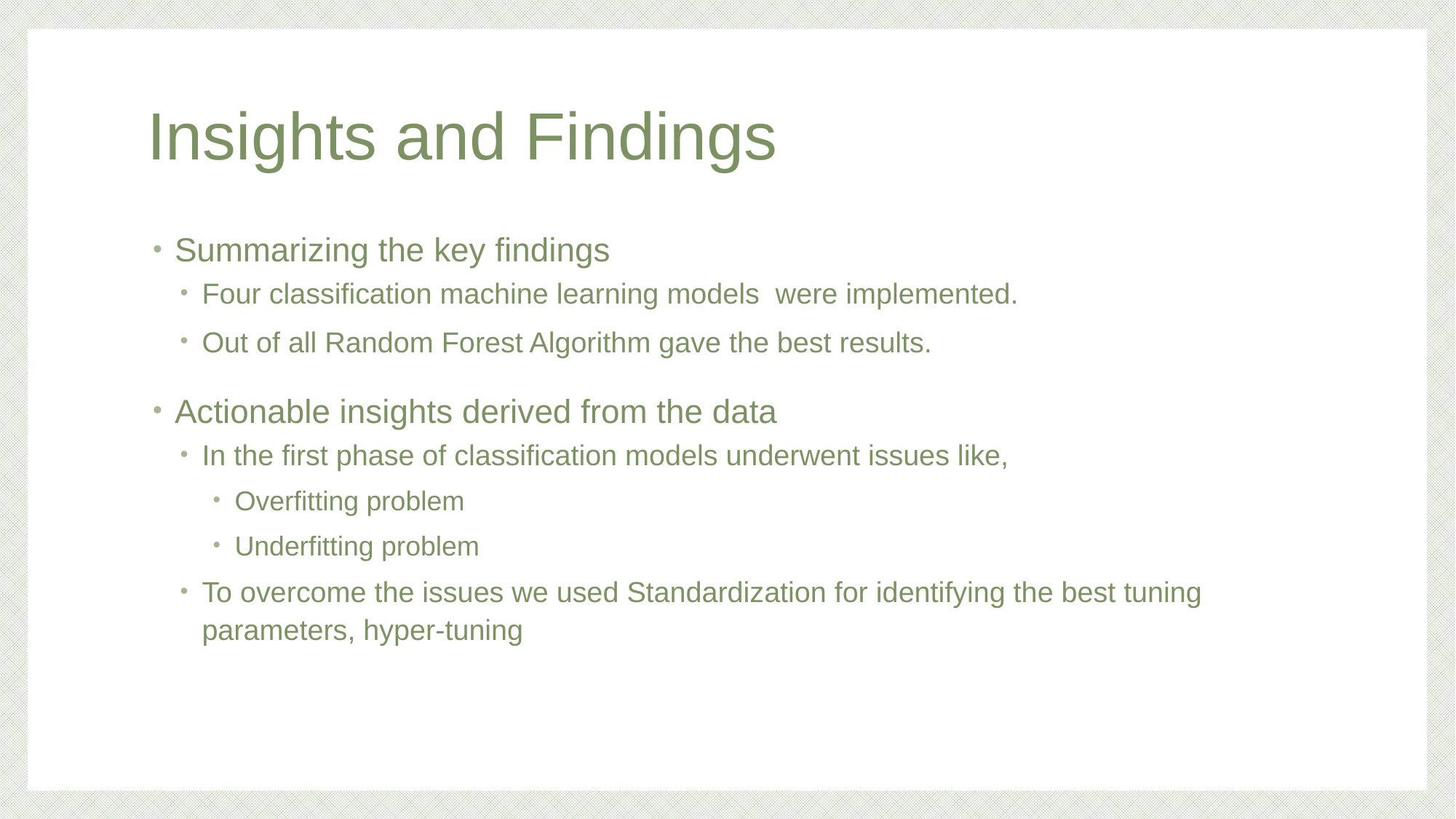

# Insights and Findings
Summarizing the key findings
Four classification machine learning models  were implemented.
Out of all Random Forest Algorithm gave the best results.
Actionable insights derived from the data
In the first phase of classification models underwent issues like,
Overfitting problem
Underfitting problem
To overcome the issues we used Standardization for identifying the best tuning parameters, hyper-tuning